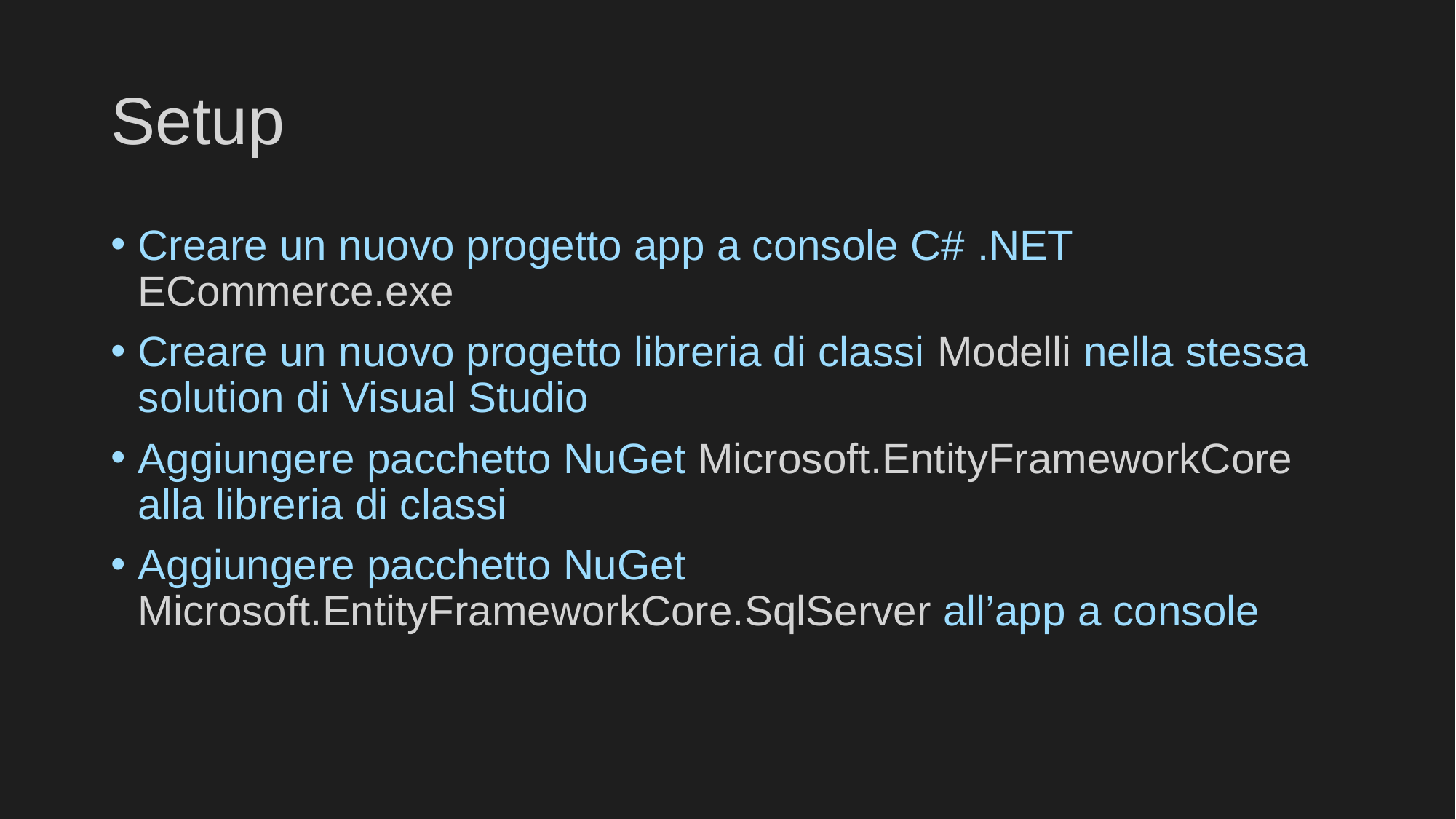

# Setup
Creare un nuovo progetto app a console C# .NET ECommerce.exe
Creare un nuovo progetto libreria di classi Modelli nella stessa solution di Visual Studio
Aggiungere pacchetto NuGet Microsoft.EntityFrameworkCore alla libreria di classi
Aggiungere pacchetto NuGet Microsoft.EntityFrameworkCore.SqlServer all’app a console